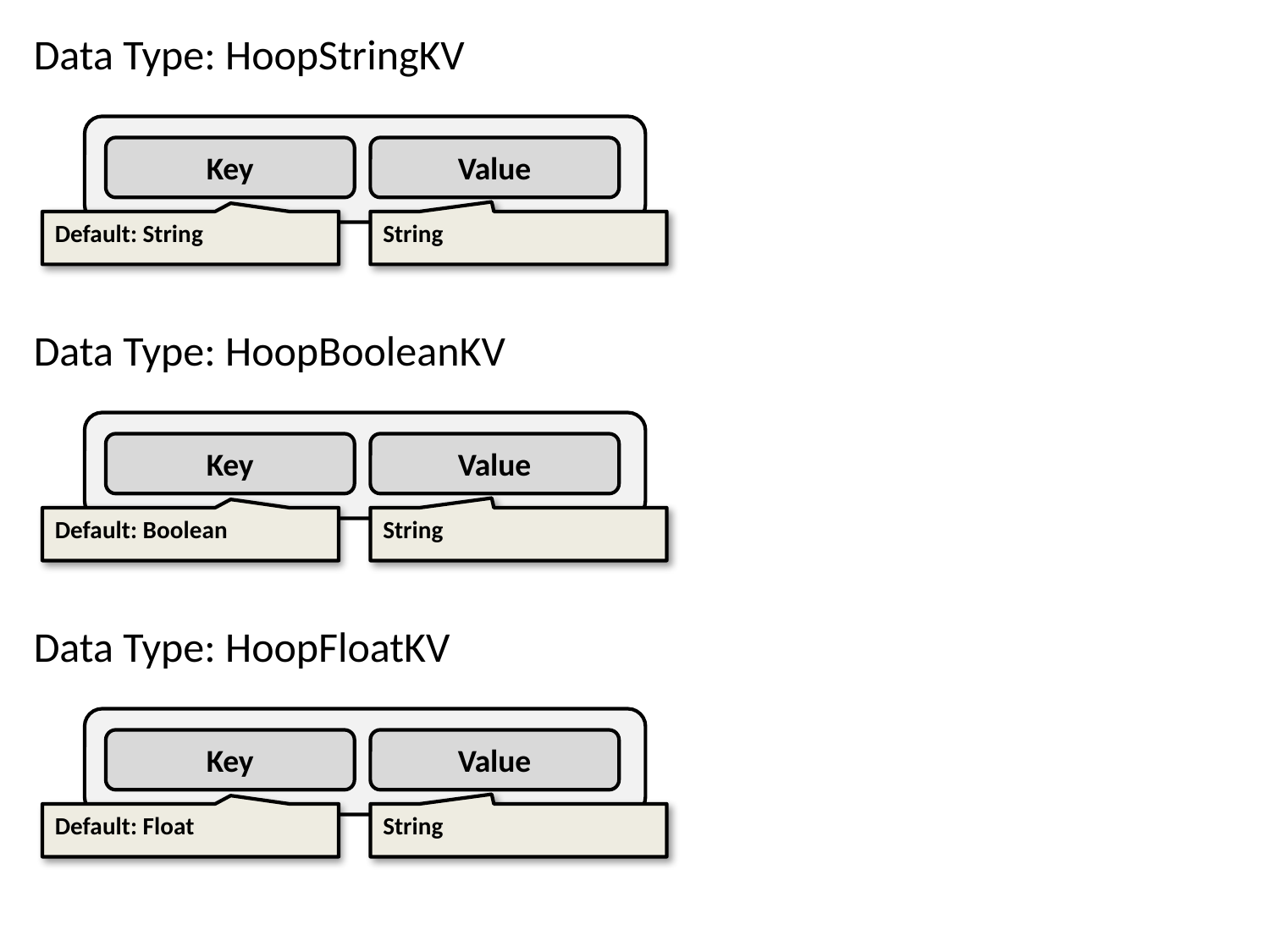

Data Type: HoopStringKV

Key
Value
Default: String
String
Data Type: HoopBooleanKV

Key
Value
Default: Boolean
String
Data Type: HoopFloatKV

Key
Value
Default: Float
String